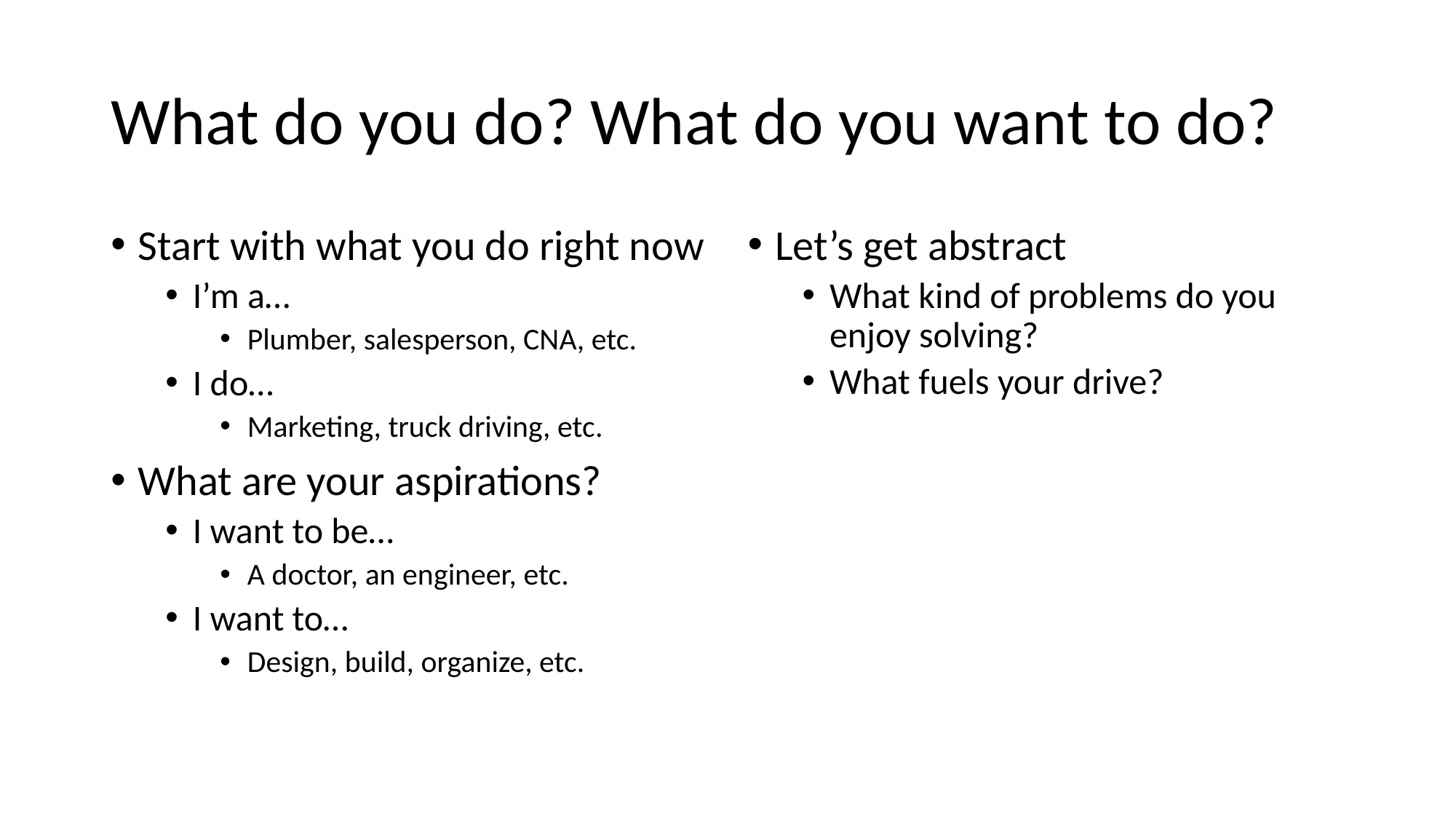

# What do you do? What do you want to do?
Start with what you do right now
I’m a…
Plumber, salesperson, CNA, etc.
I do…
Marketing, truck driving, etc.
What are your aspirations?
I want to be…
A doctor, an engineer, etc.
I want to…
Design, build, organize, etc.
Let’s get abstract
What kind of problems do you enjoy solving?
What fuels your drive?